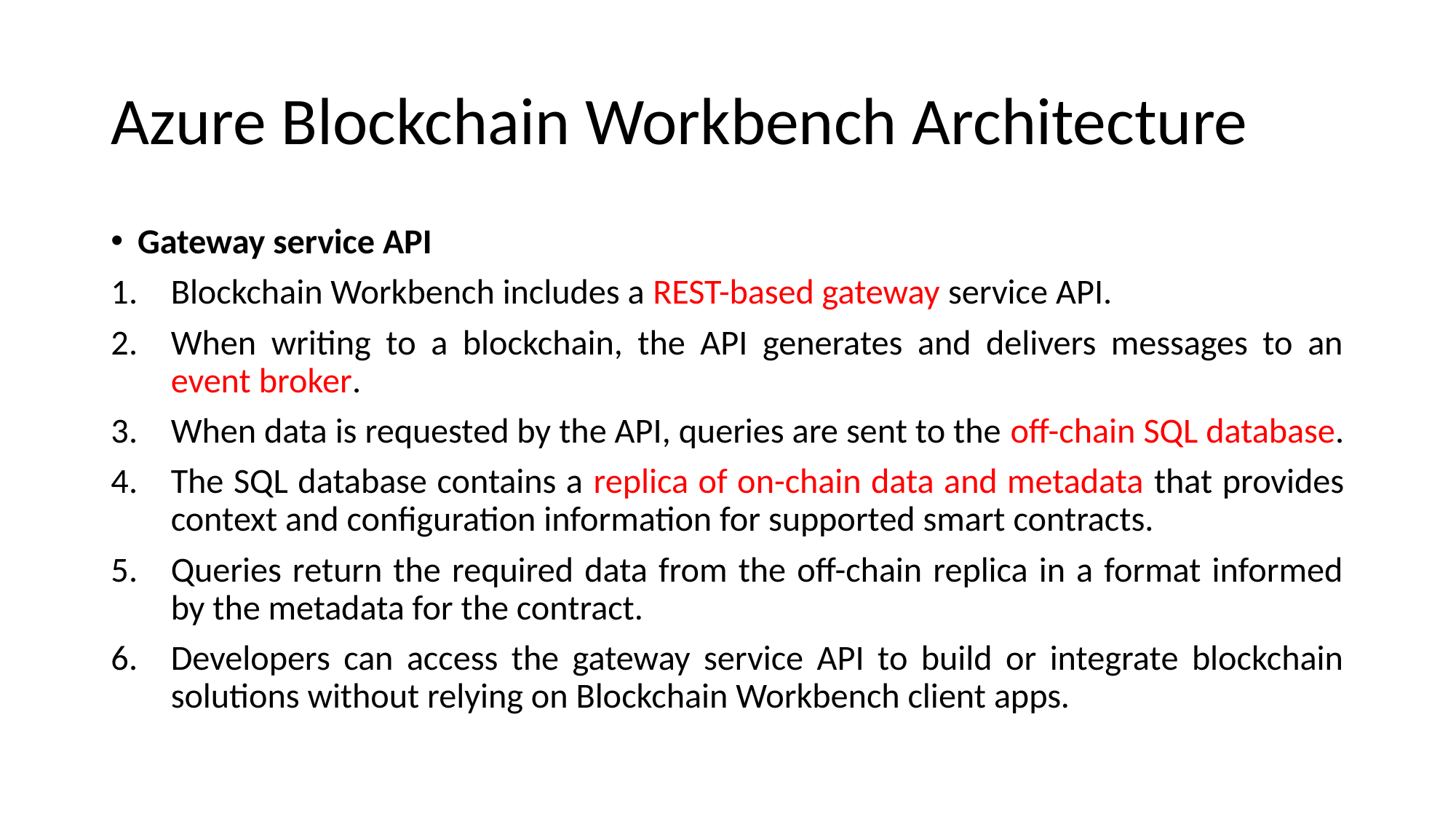

# Azure Blockchain Workbench Architecture
Gateway service API
Blockchain Workbench includes a REST-based gateway service API.
When writing to a blockchain, the API generates and delivers messages to an event broker.
When data is requested by the API, queries are sent to the off-chain SQL database.
The SQL database contains a replica of on-chain data and metadata that provides context and configuration information for supported smart contracts.
Queries return the required data from the off-chain replica in a format informed by the metadata for the contract.
Developers can access the gateway service API to build or integrate blockchain solutions without relying on Blockchain Workbench client apps.